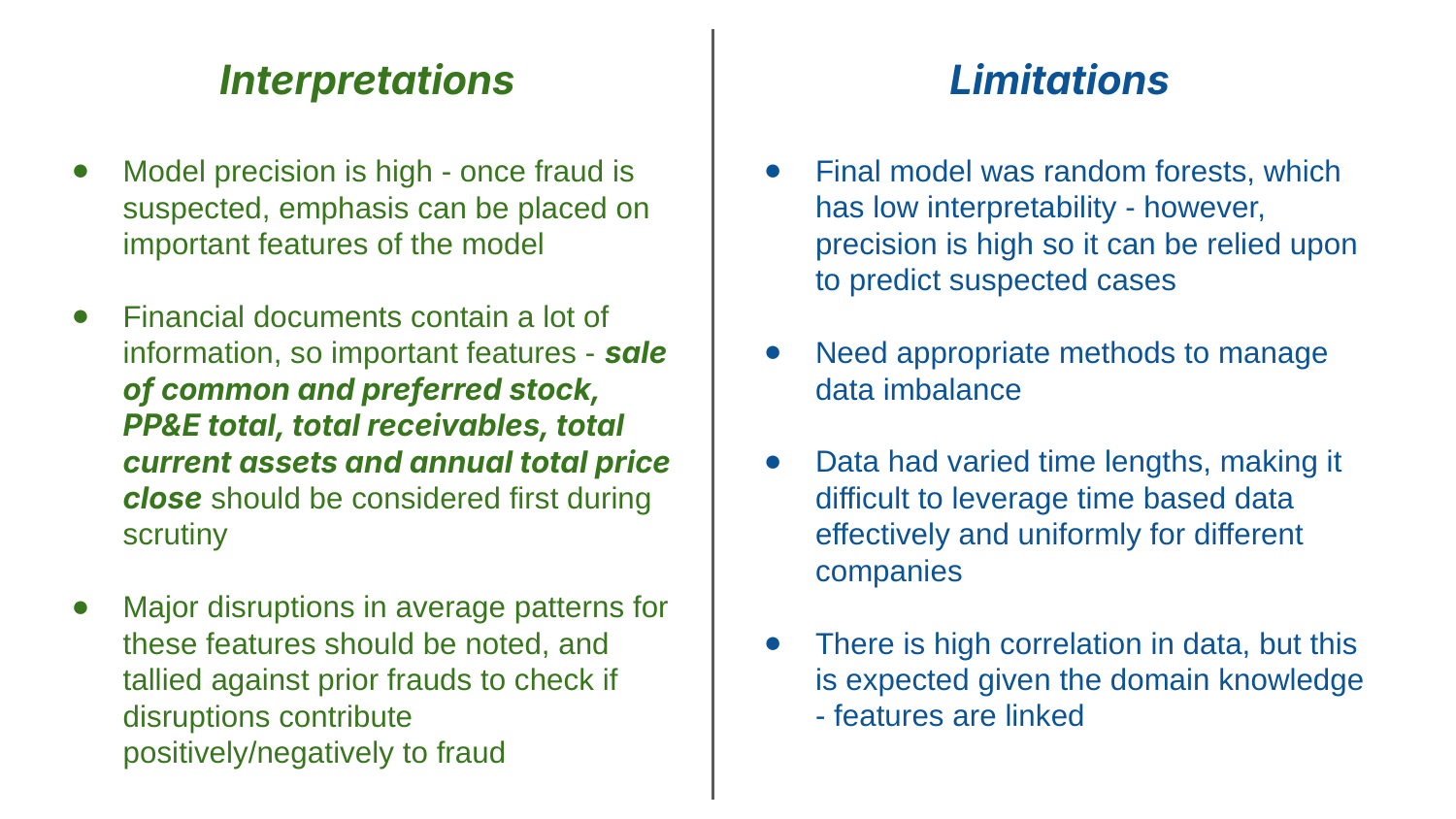

Interpretations

Model precision is high - once fraud is suspected, emphasis can be placed on important features of the model

Financial documents contain a lot of information, so important features - sale of common and preferred stock, PP&E total, total receivables, total current assets and annual total price close should be considered first during scrutiny

Major disruptions in average patterns for these features should be noted, and tallied against prior frauds to check if disruptions contribute positively/negatively to fraud
Limitations

Final model was random forests, which has low interpretability - however, precision is high so it can be relied upon to predict suspected cases

Need appropriate methods to manage data imbalance

Data had varied time lengths, making it difficult to leverage time based data effectively and uniformly for different companies

There is high correlation in data, but this is expected given the domain knowledge - features are linked